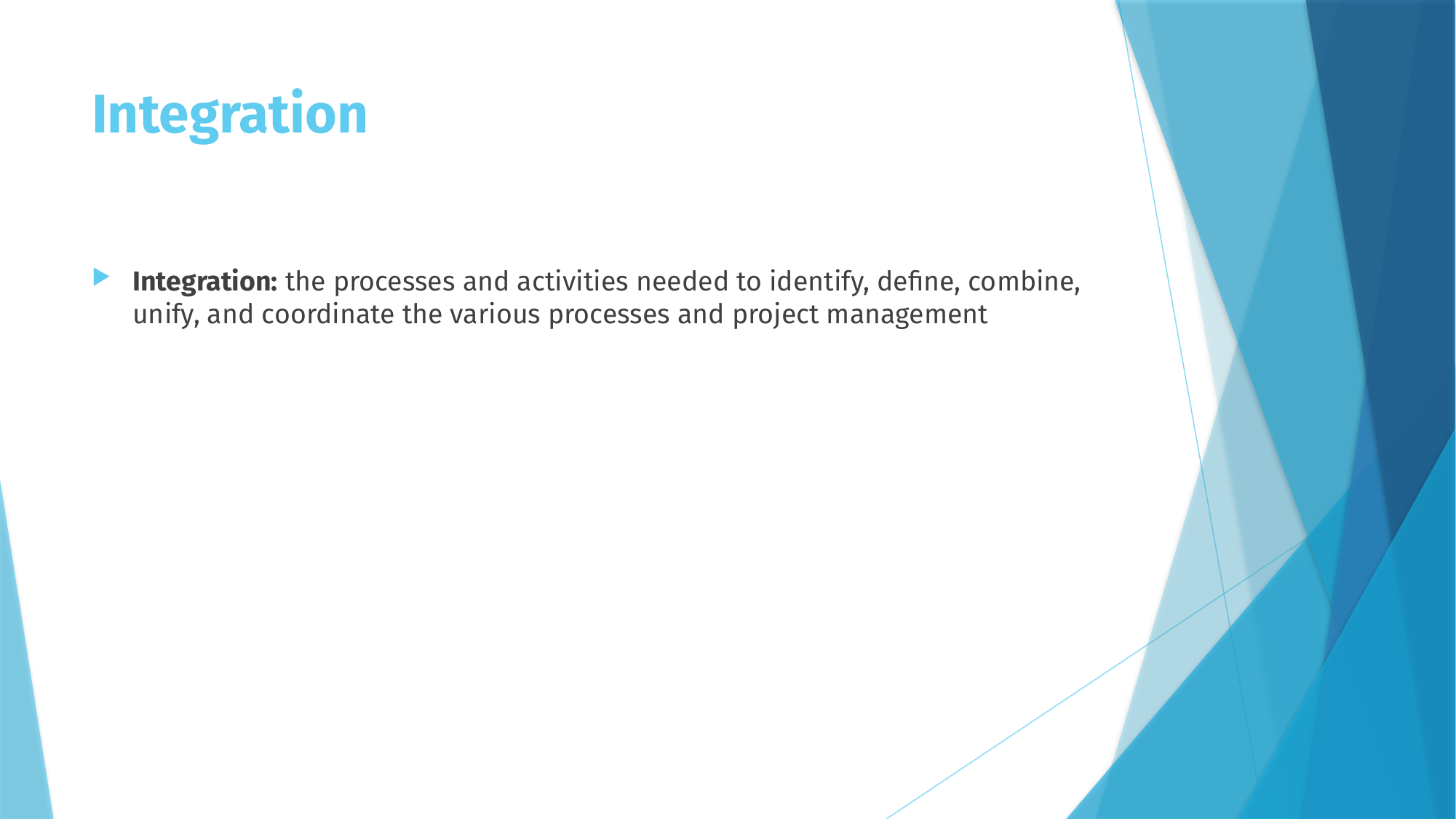

# Integration
Integration: the processes and activities needed to identify, define, combine, unify, and coordinate the various processes and project management